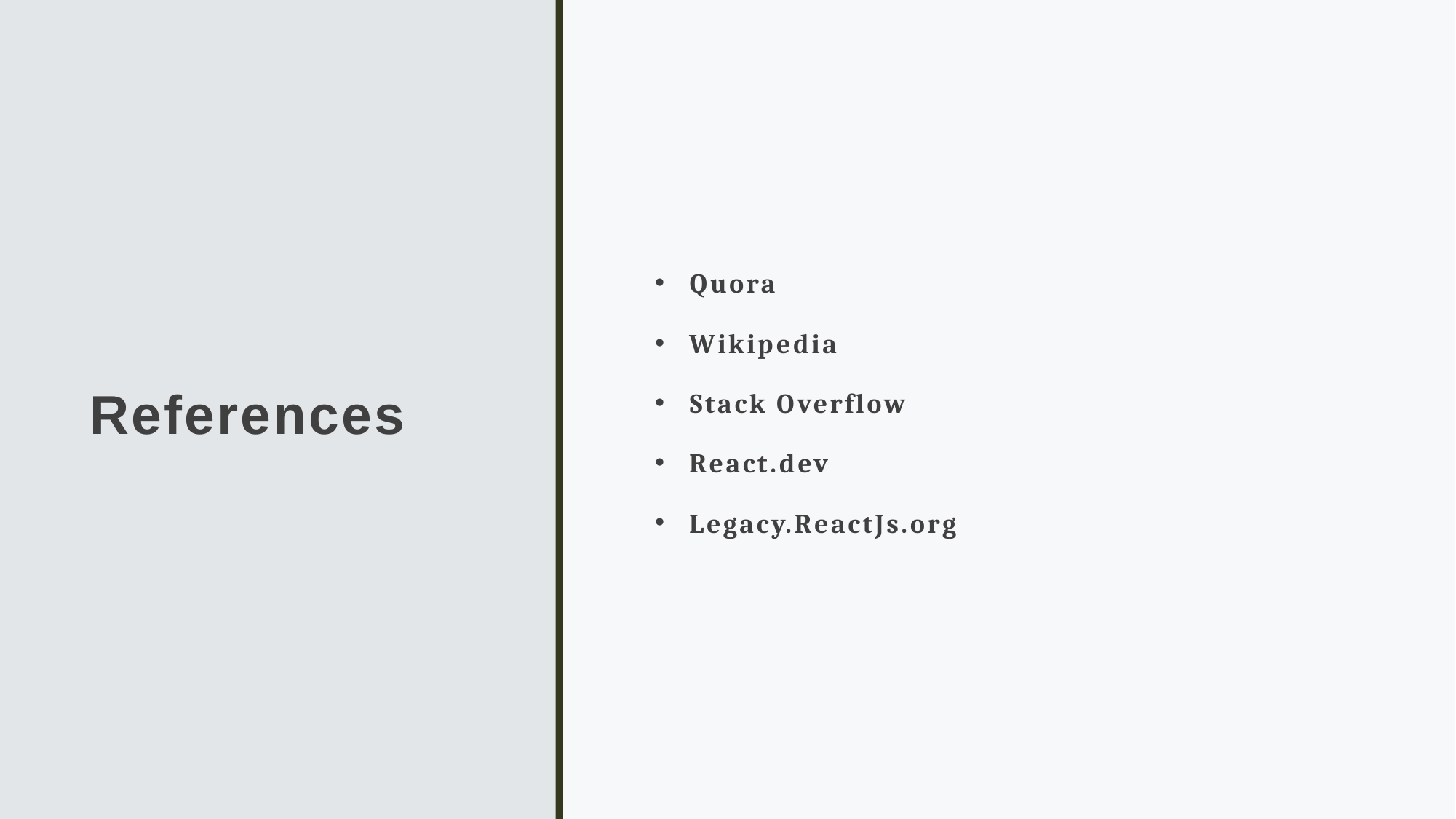

# References
Quora
Wikipedia
Stack Overflow
React.dev
Legacy.ReactJs.org